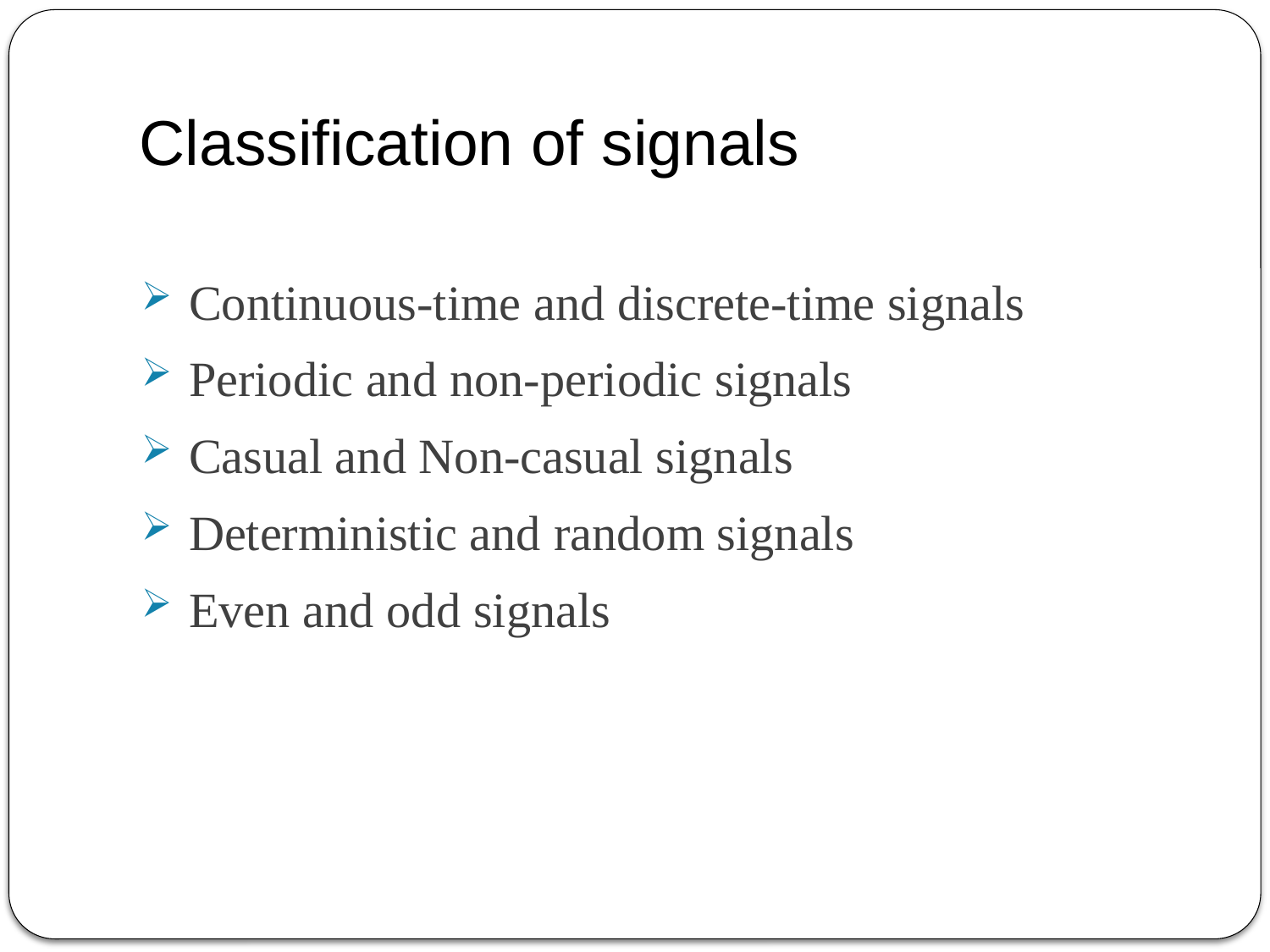

# Classification of signals
Continuous-time and discrete-time signals
Periodic and non-periodic signals
Casual and Non-casual signals
Deterministic and random signals
Even and odd signals